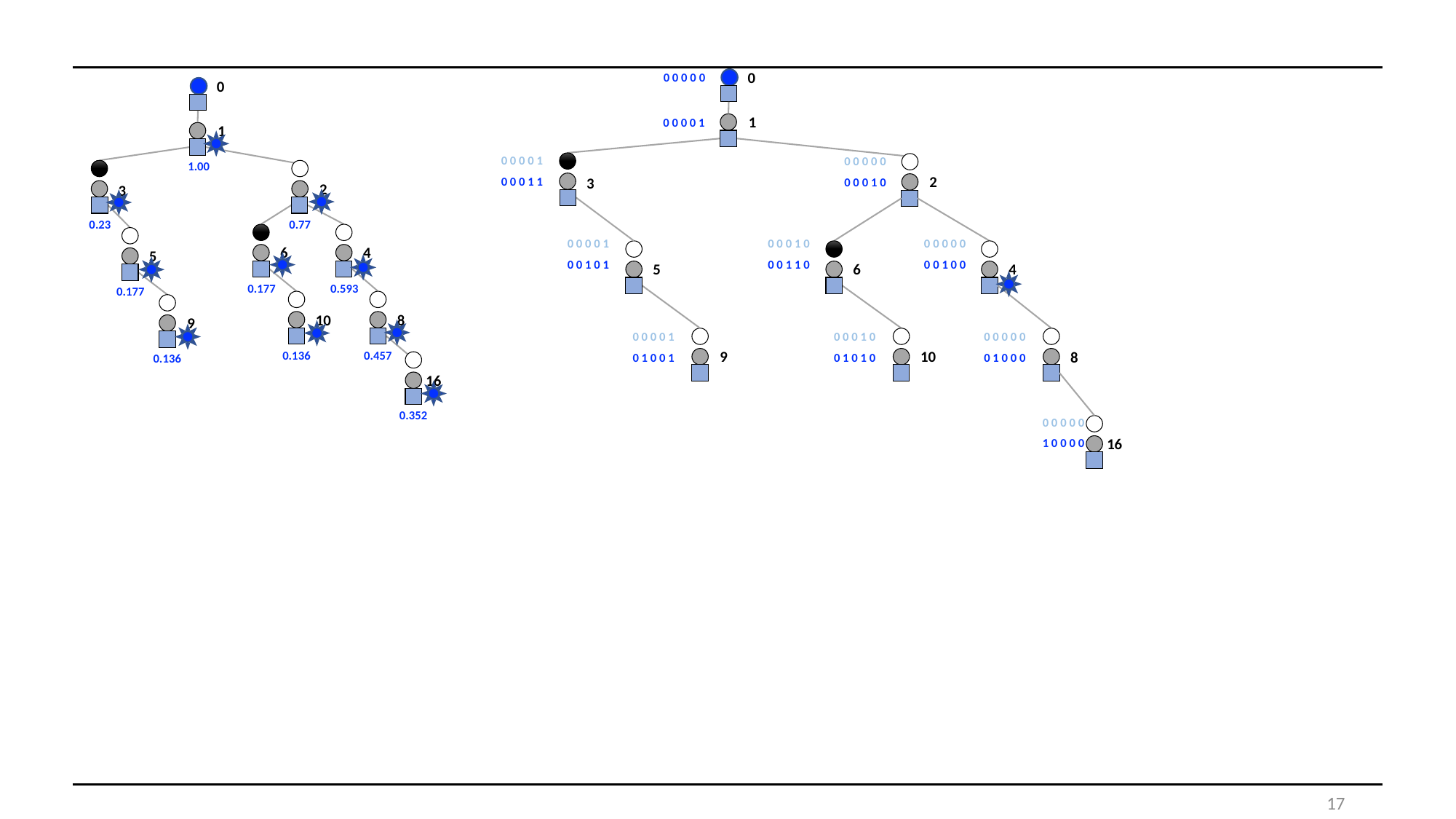

#
0
0 0 0 0 0

1
0 0 0 0 1

0 0 0 0 1
0 0 0 0 0

2
0 0 0 1 1
3
0 0 0 1 0

0 0 0 0 1
0 0 0 1 0
0 0 0 0 0

0 0 1 0 1
0 0 1 1 0
0 0 1 0 0
6
4
5

0 0 0 0 1
0 0 0 1 0
0 0 0 0 0

9
10
8
0 1 0 0 1
0 1 0 1 0
0 1 0 0 0

0 0 0 0 0

16
1 0 0 0 0

0

1

1.00

3

0.23

2

0.77

6

0.177

4

0.593

5

0.177

10

0.136

8

0.457

9

0.136

16

0.352